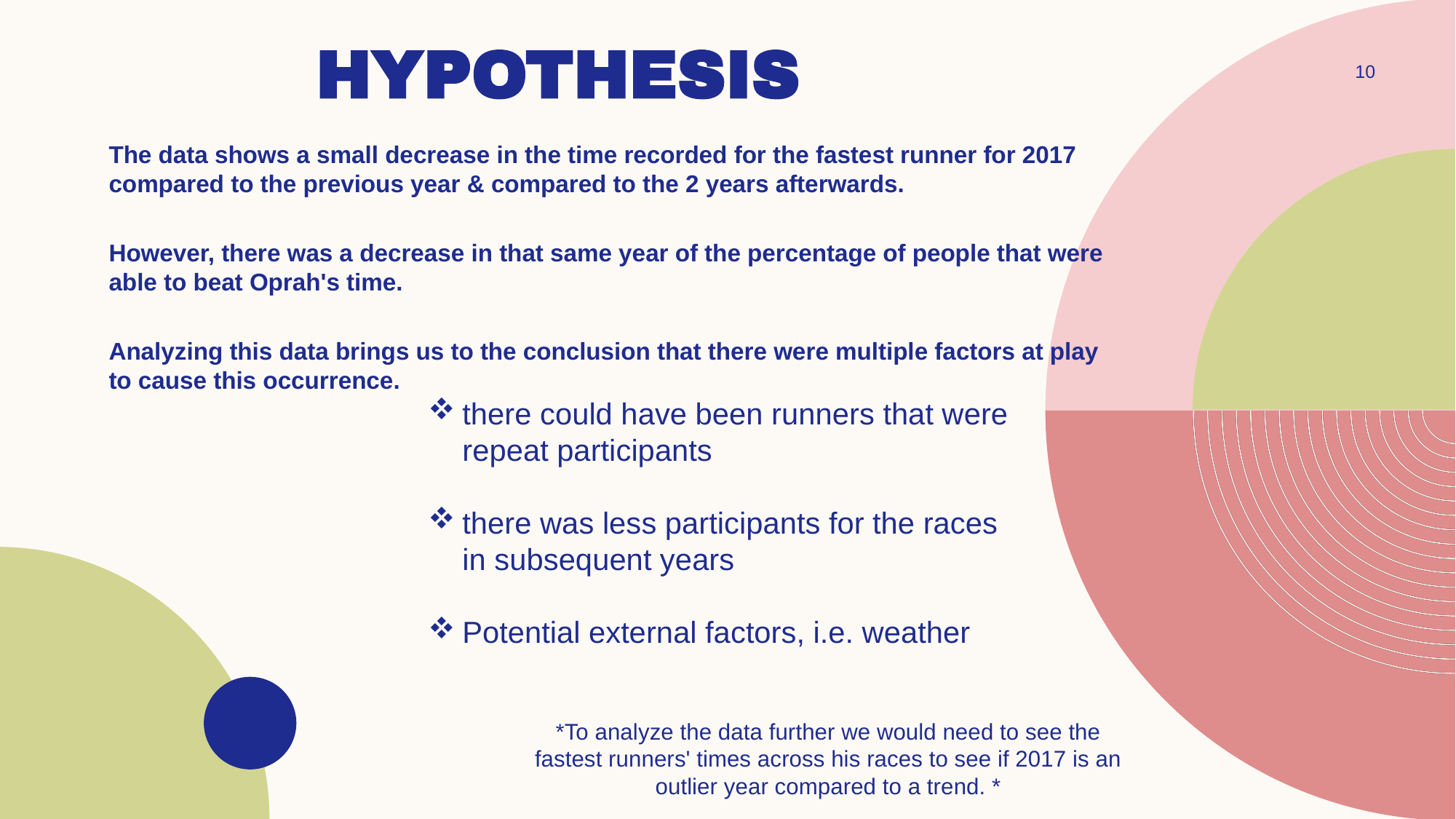

# Hypothesis
10
The data shows a small decrease in the time recorded for the fastest runner for 2017 compared to the previous year & compared to the 2 years afterwards.

However, there was a decrease in that same year of the percentage of people that were able to beat Oprah's time.

Analyzing this data brings us to the conclusion that there were multiple factors at play to cause this occurrence.

there could have been runners that were repeat participants

there was less participants for the races in subsequent years

Potential external factors, i.e. weather
*To analyze the data further we would need to see the fastest runners' times across his races to see if 2017 is an outlier year compared to a trend. *